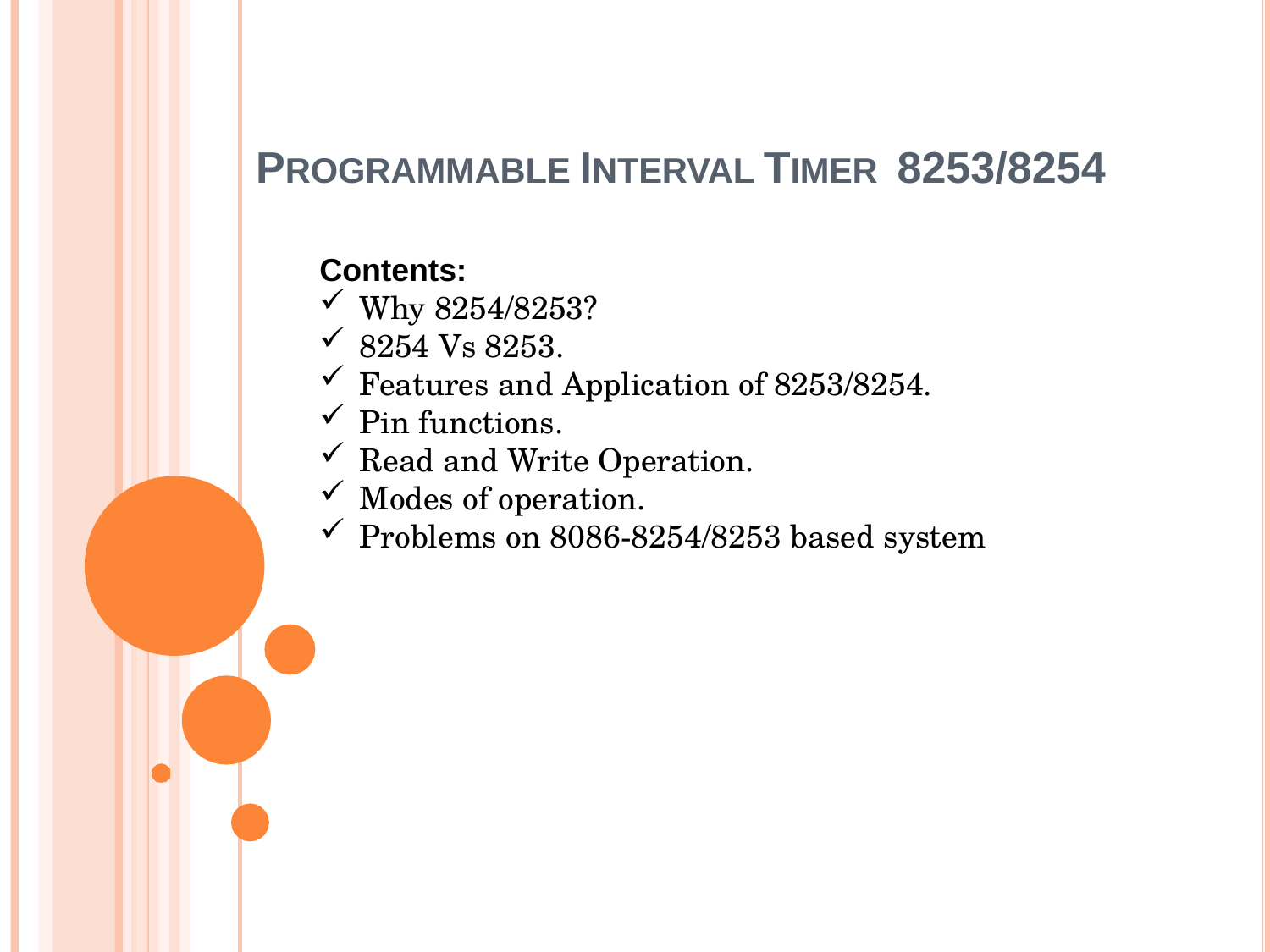

# PROGRAMMABLE INTERVAL TIMER 8253/8254
Contents:
Why 8254/8253?
8254 Vs 8253.
Features and Application of 8253/8254.
Pin functions.
Read and Write Operation.
Modes of operation.
Problems on 8086-8254/8253 based system